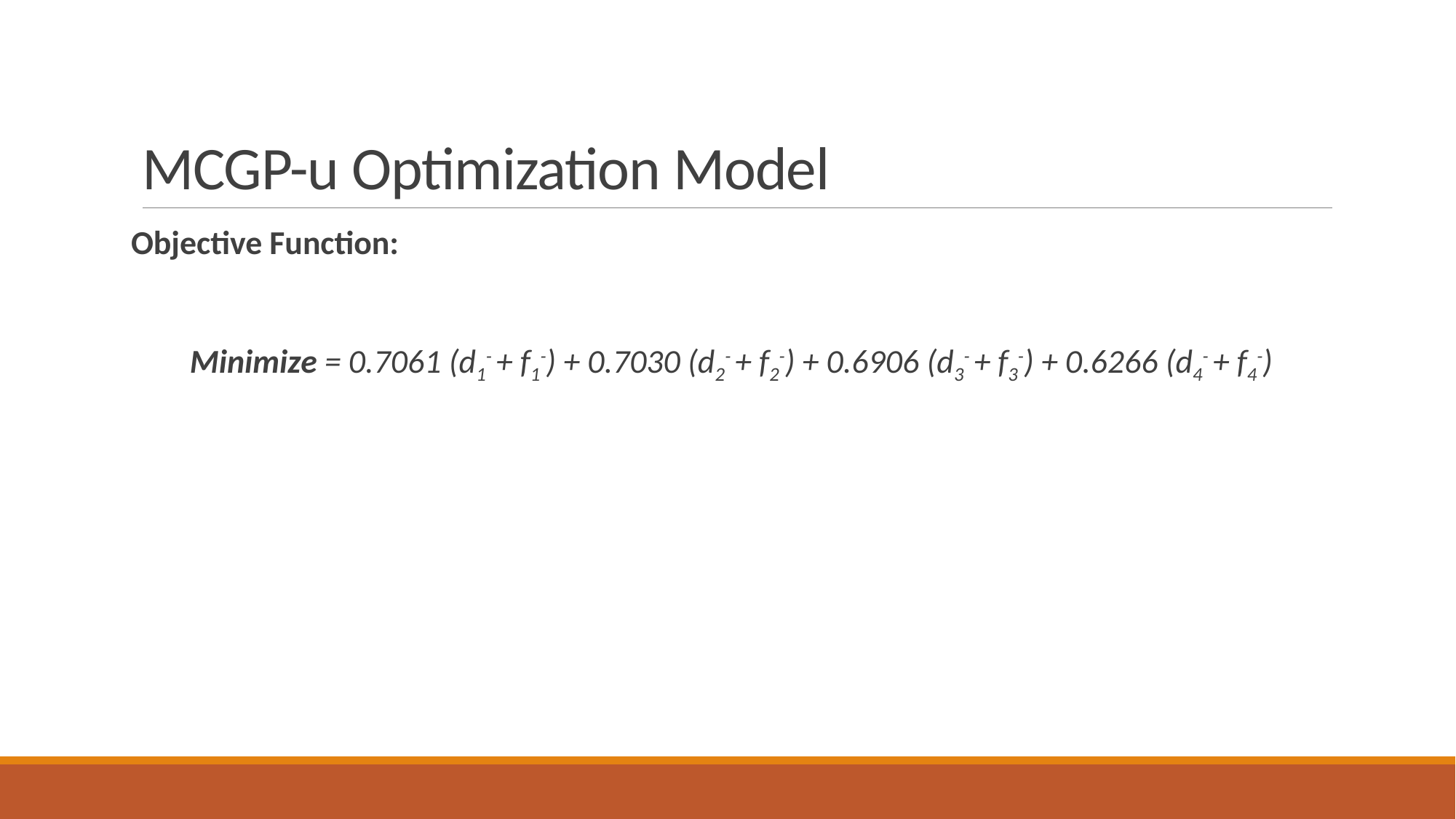

# MCGP-u Optimization Model
Objective Function:

Minimize = 0.7061 (d1- + f1-) + 0.7030 (d2- + f2-) + 0.6906 (d3- + f3-) + 0.6266 (d4- + f4-)